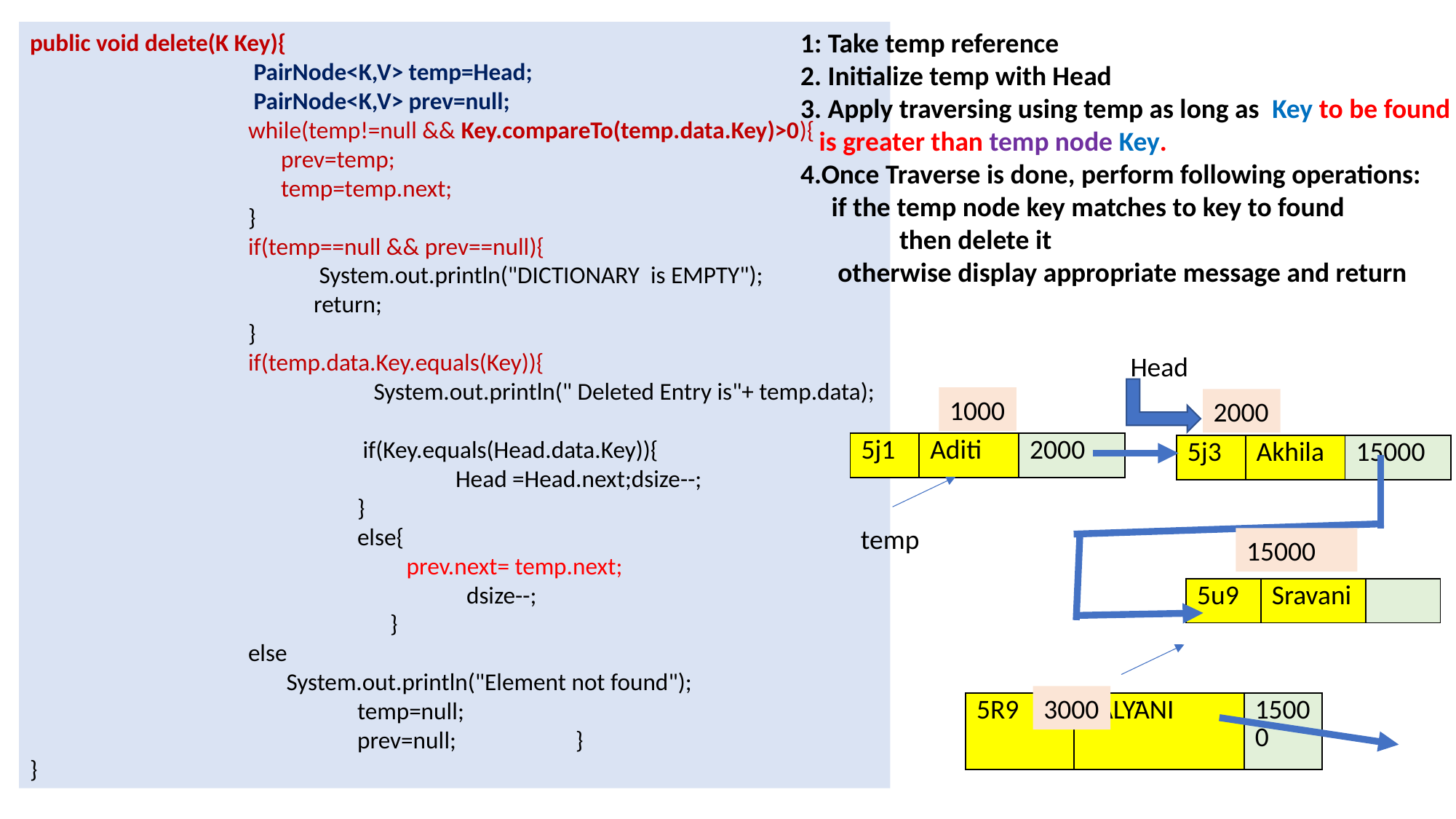

1: Take temp reference
2. Initialize temp with Head
3. Apply traversing using temp as long as  Key to be found
   is greater than temp node Key.
4.Once Traverse is done, perform following operations:
     if the temp node key matches to key to found
                then delete it
      otherwise display appropriate message and return

public void delete(K Key){
		 PairNode<K,V> temp=Head;
		 PairNode<K,V> prev=null;
		while(temp!=null && Key.compareTo(temp.data.Key)>0){
                                              prev=temp;
                                              temp=temp.next;
		}
		if(temp==null && prev==null){
		             System.out.println("DICTIONARY  is EMPTY");
		            return;
		}
                  		if(temp.data.Key.equals(Key)){
                                                               System.out.println(" Deleted Entry is"+ temp.data);

                                                             if(Key.equals(Head.data.Key)){
                                                                              Head =Head.next;dsize--;
			}
			else{
			         prev.next= temp.next;
				dsize--;
			      }
		else
		       System.out.println("Element not found");
			temp=null;
			prev=null; 		}
}
Head

1000
2000
| 5j1 | Aditi | 2000 |
| --- | --- | --- |
| 5j3 | Akhila | 15000 |
| --- | --- | --- |
temp
15000
| 5u9 | Sravani |  |
| --- | --- | --- |
-
temp
3000
| 5R9 | kALYANI | 15000 |
| --- | --- | --- |